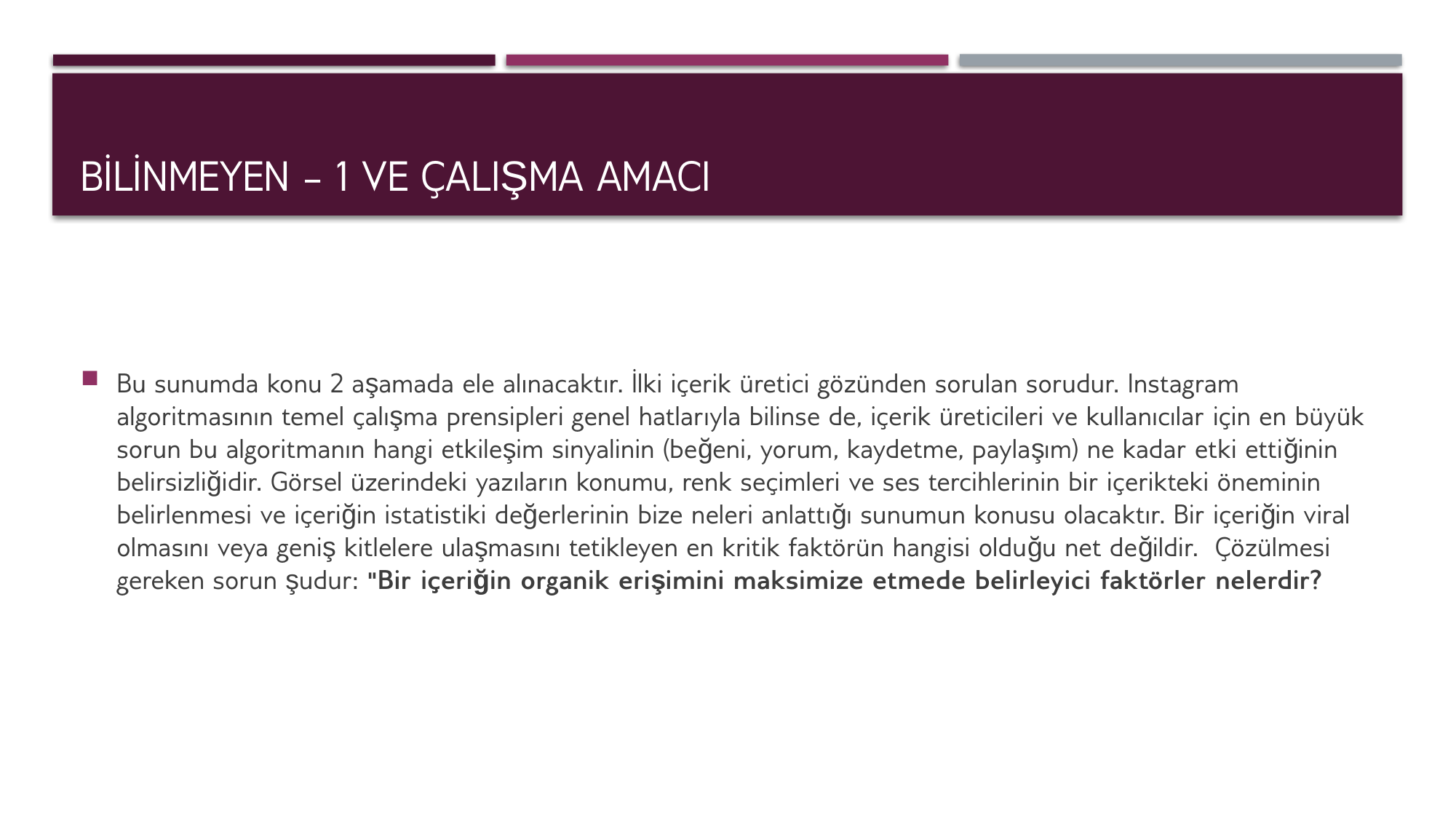

# Bilinmeyen – 1 ve çalışma amacı
Bu sunumda konu 2 aşamada ele alınacaktır. İlki içerik üretici gözünden sorulan sorudur. Instagram algoritmasının temel çalışma prensipleri genel hatlarıyla bilinse de, içerik üreticileri ve kullanıcılar için en büyük sorun bu algoritmanın hangi etkileşim sinyalinin (beğeni, yorum, kaydetme, paylaşım) ne kadar etki ettiğinin belirsizliğidir. Görsel üzerindeki yazıların konumu, renk seçimleri ve ses tercihlerinin bir içerikteki öneminin belirlenmesi ve içeriğin istatistiki değerlerinin bize neleri anlattığı sunumun konusu olacaktır. Bir içeriğin viral olmasını veya geniş kitlelere ulaşmasını tetikleyen en kritik faktörün hangisi olduğu net değildir.  Çözülmesi gereken sorun şudur: "Bir içeriğin organik erişimini maksimize etmede belirleyici faktörler nelerdir?